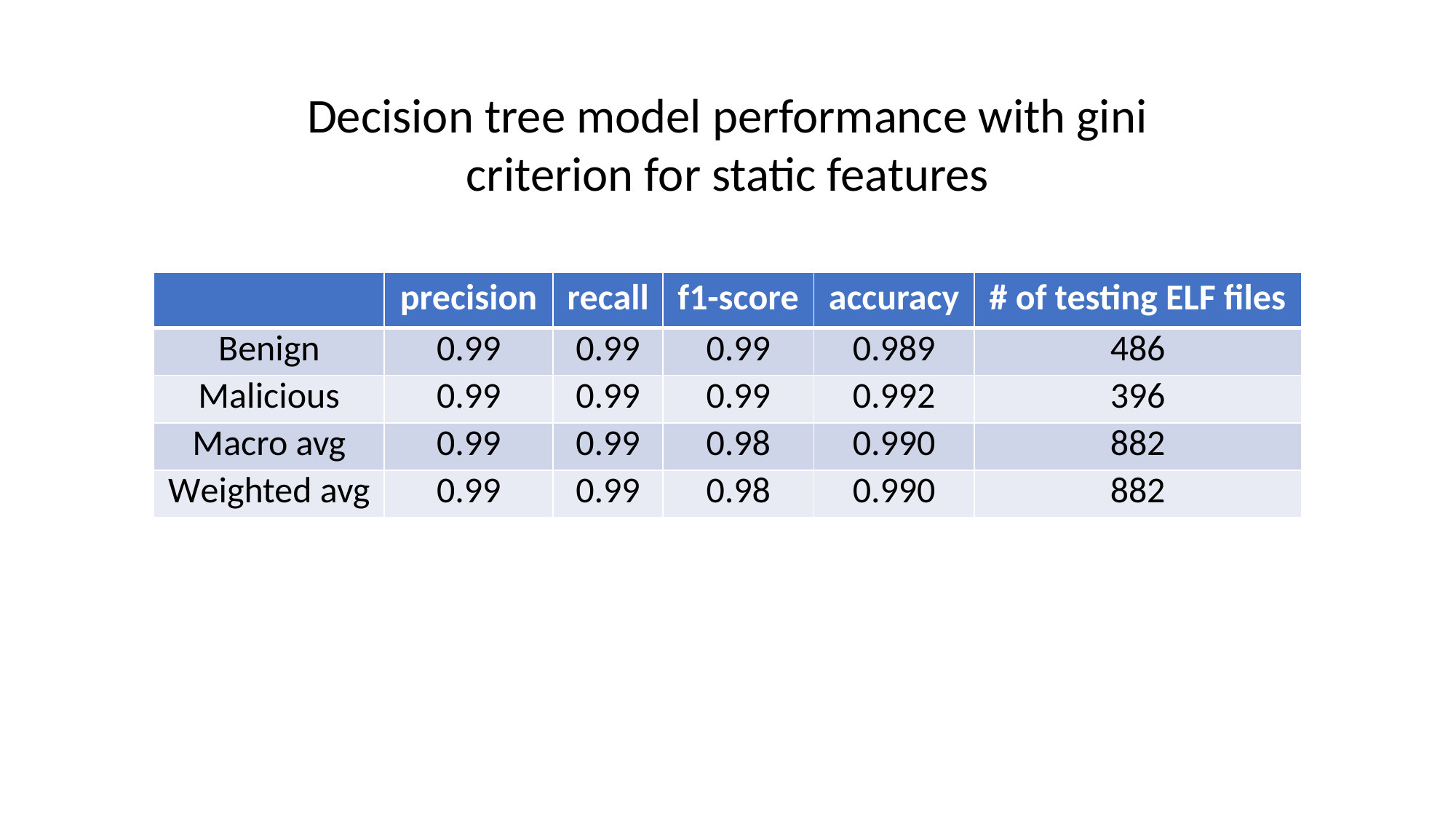

Decision tree model performance with gini criterion for static features
|  | precision | recall | f1-score | accuracy | # of testing ELF files |
| --- | --- | --- | --- | --- | --- |
| Benign | 0.99 | 0.99 | 0.99 | 0.989 | 486 |
| Malicious | 0.99 | 0.99 | 0.99 | 0.992 | 396 |
| Macro avg | 0.99 | 0.99 | 0.98 | 0.990 | 882 |
| Weighted avg | 0.99 | 0.99 | 0.98 | 0.990 | 882 |